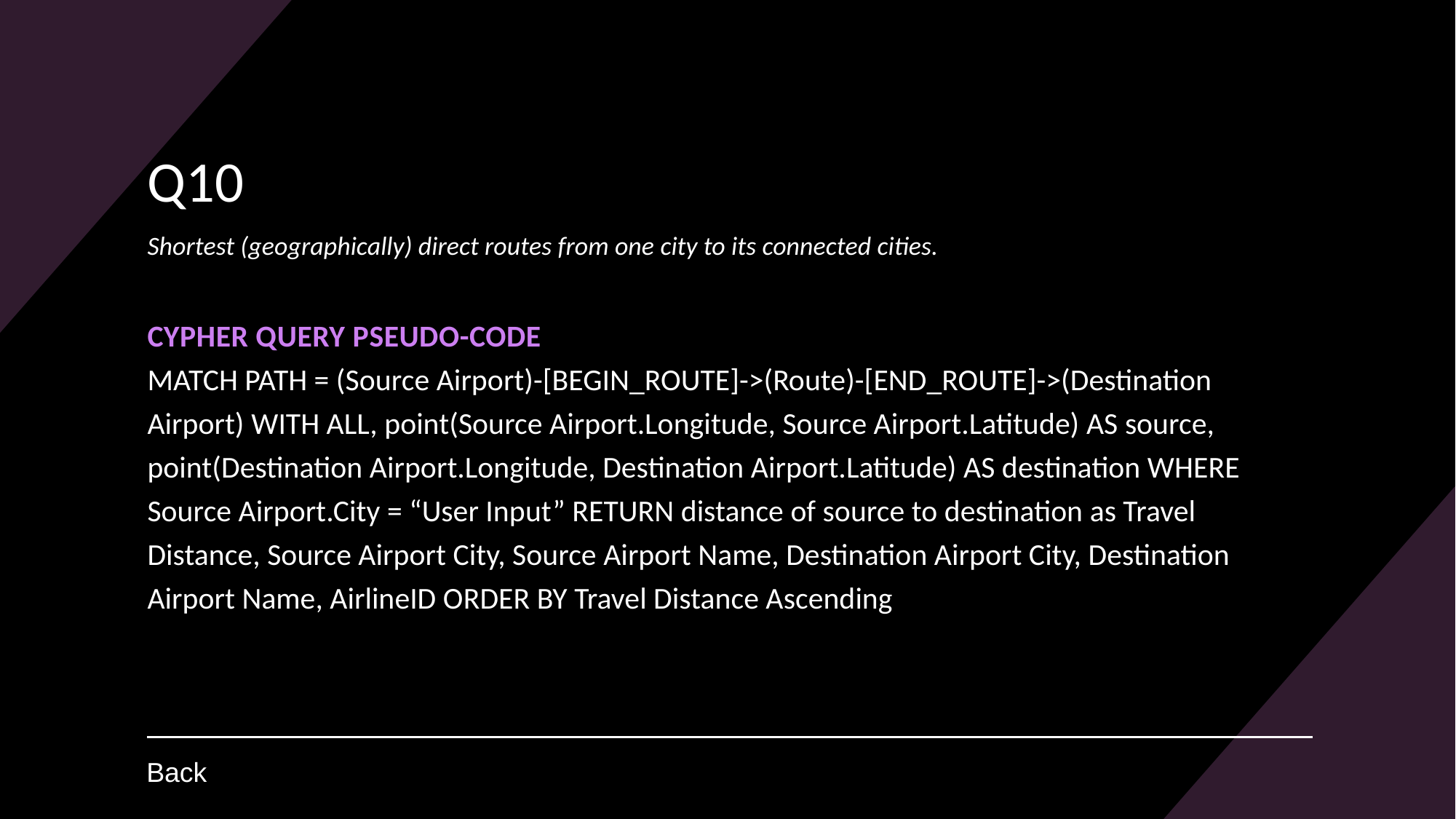

# Q10 Shortest (geographically) direct routes from one city to its connected cities.
Cypher Query Pseudo-code
MATCH PATH = (Source Airport)-[BEGIN_ROUTE]->(Route)-[END_ROUTE]->(Destination Airport) WITH ALL, point(Source Airport.Longitude, Source Airport.Latitude) AS source, point(Destination Airport.Longitude, Destination Airport.Latitude) AS destination WHERE Source Airport.City = “User Input” RETURN distance of source to destination as Travel Distance, Source Airport City, Source Airport Name, Destination Airport City, Destination Airport Name, AirlineID ORDER BY Travel Distance Ascending

Back